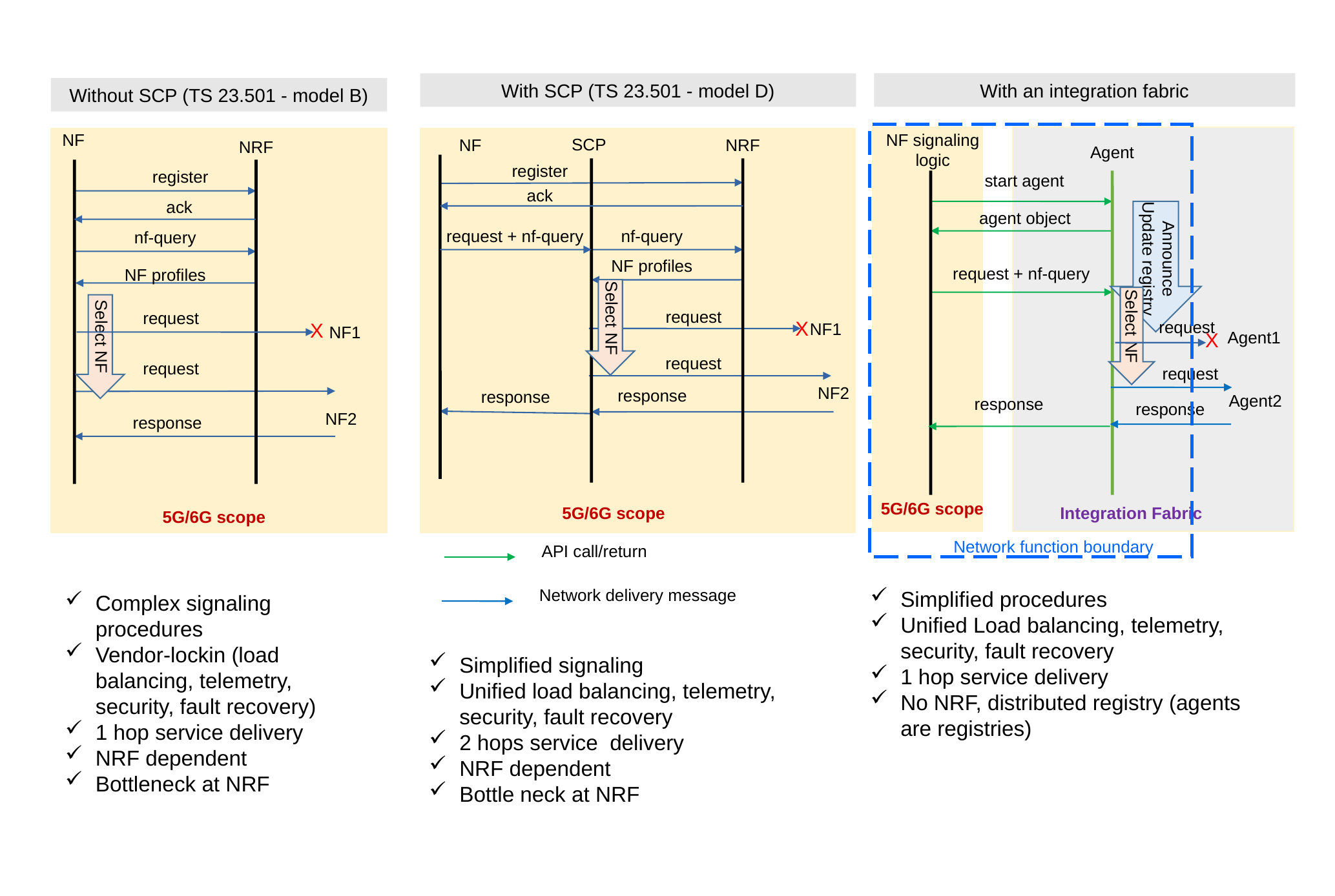

With an integration fabric
With SCP (TS 23.501 - model D)
Without SCP (TS 23.501 - model B)
NF signaling logic
Agent
start agent

Announce
Update registry
agent object

request + nf-query

Select NF

request
Agent1
X

request
Agent2
response

NF
NRF

register

nf-query

NF profiles

Select NF

request
X
NF1

request

NF2
response

SCP
NF
NRF
register

request + nf-query
nf-query

NF profiles

Select NF

X
NF1

NF2
response
response

ack
ack

request
request
response
5G/6G scope
Integration Fabric
5G/6G scope
5G/6G scope
Network function boundary
API call/return

Network delivery message

Simplified procedures
Unified Load balancing, telemetry, security, fault recovery
1 hop service delivery
No NRF, distributed registry (agents are registries)
Complex signaling procedures
Vendor-lockin (load balancing, telemetry, security, fault recovery)
1 hop service delivery
NRF dependent
Bottleneck at NRF
Simplified signaling
Unified load balancing, telemetry, security, fault recovery
2 hops service  delivery
NRF dependent
Bottle neck at NRF